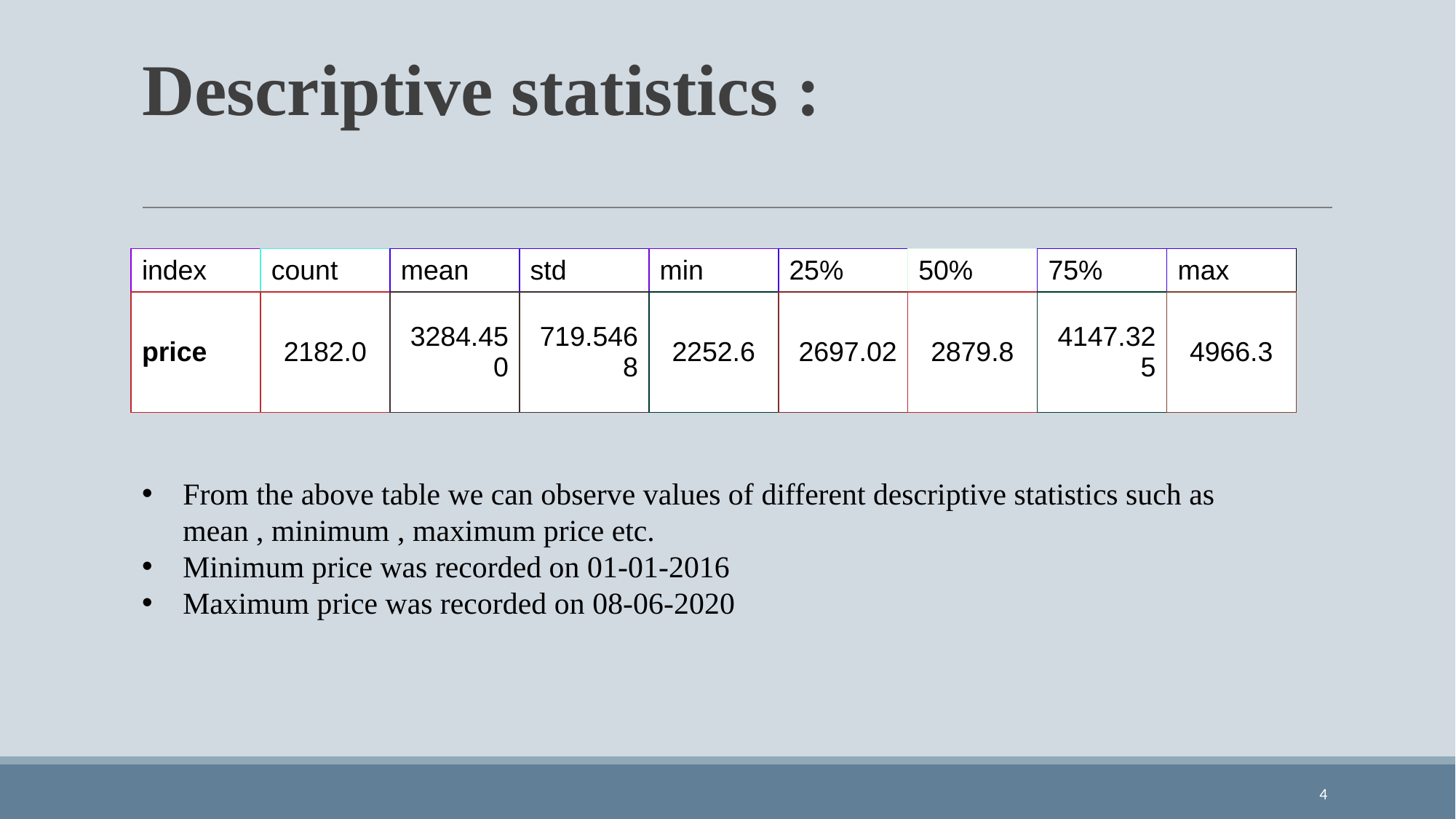

# Descriptive statistics :
| index | count | mean | std | min | 25% | 50% | 75% | max |
| --- | --- | --- | --- | --- | --- | --- | --- | --- |
| price | 2182.0 | 3284.450 | 719.5468 | 2252.6 | 2697.02 | 2879.8 | 4147.325 | 4966.3 |

From the above table we can observe values of different descriptive statistics such as mean , minimum , maximum price etc.
Minimum price was recorded on 01-01-2016
Maximum price was recorded on 08-06-2020
4